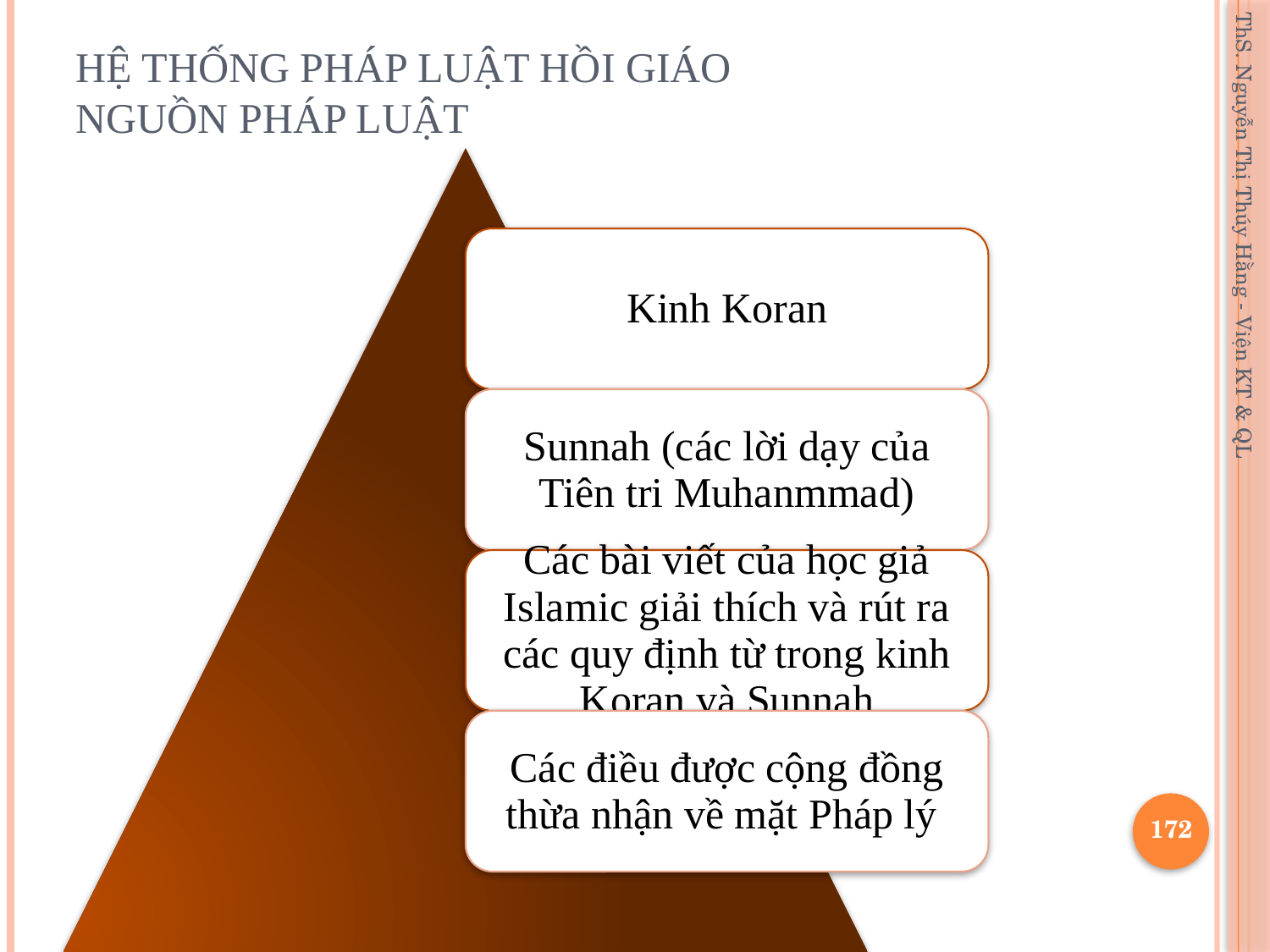

# HỆ THỐNG PHÁP LUẬT HỒI GIÁO Nguồn pháp luật
Kinh Koran
Sunnah (các lời dạy của Tiên tri Muhanmmad)
Các bài viết của học giả Islamic giải thích và rút ra các quy định từ trong kinh Koran và Sunnah
Các điều được cộng đồng thừa nhận về mặt Pháp lý
ThS. Nguyễn Thị Thúy Hằng - Viện KT & QL
172